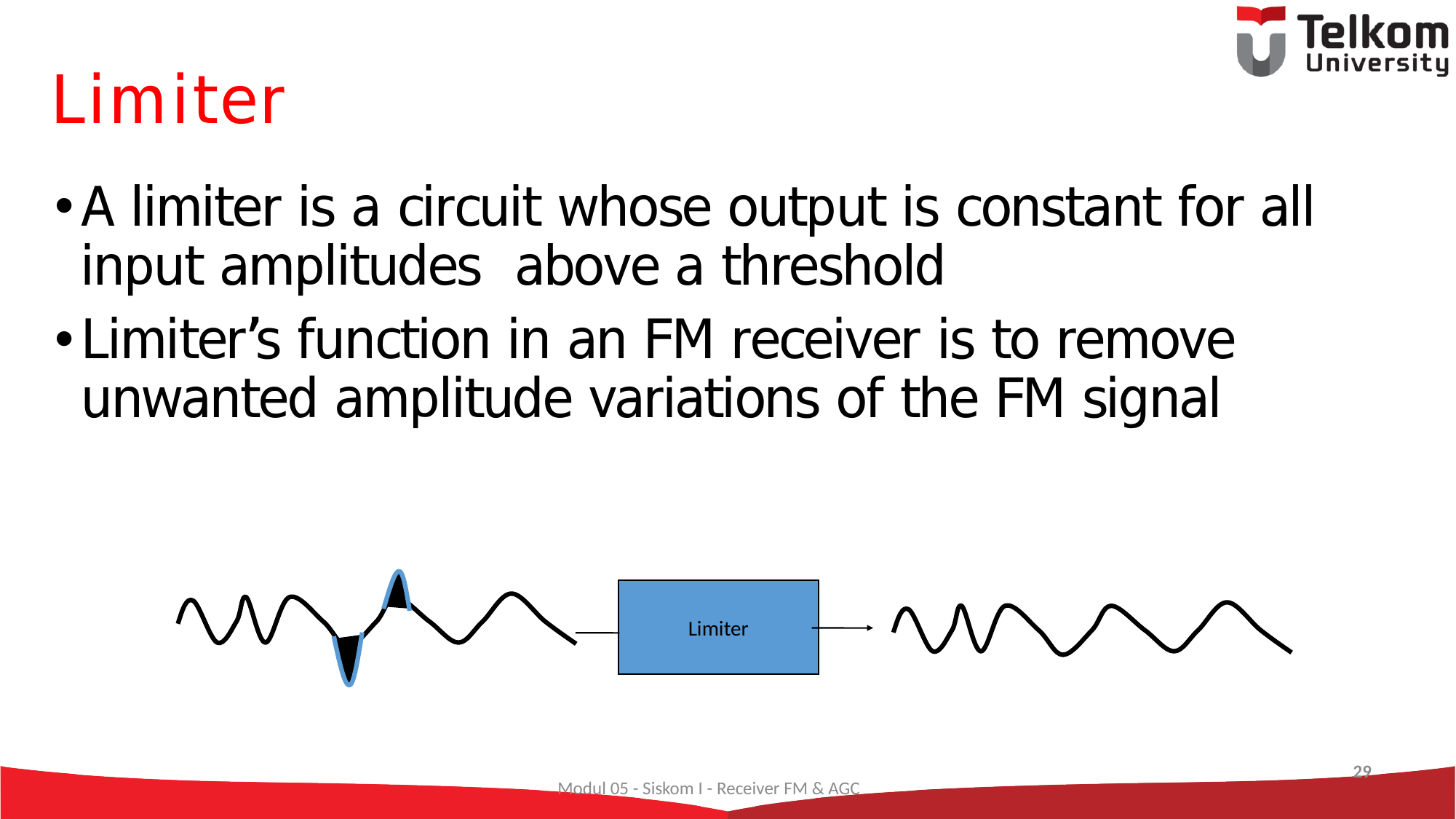

# Limiter
A limiter is a circuit whose output is constant for all input amplitudes  above a threshold
Limiter’s function in an FM receiver is to remove unwanted amplitude variations of the FM signal

Limiter

29
Modul 05 - Siskom I - Receiver FM & AGC